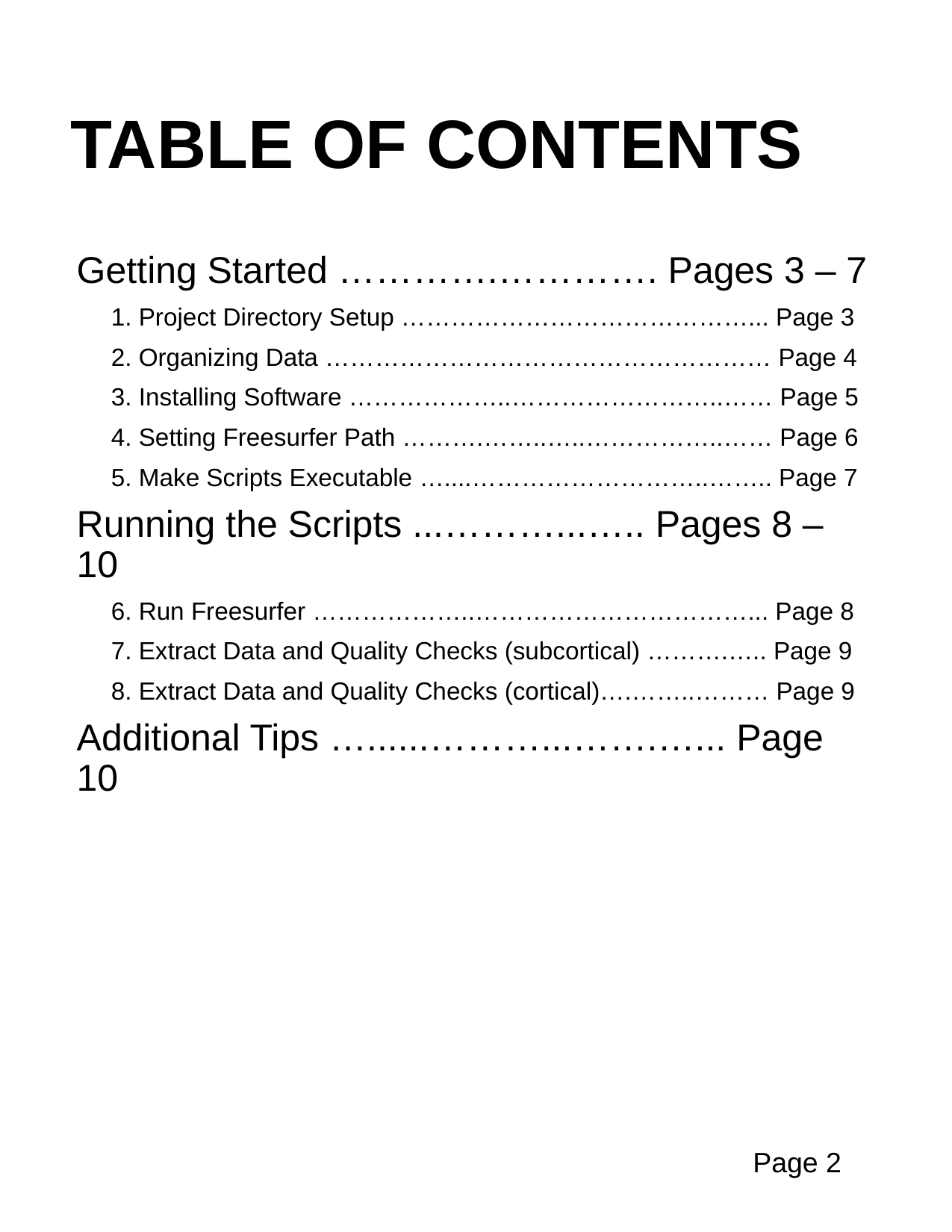

# TABLE OF CONTENTS
Getting Started ………….…………. Pages 3 – 7
     1. Project Directory Setup ……………………………………... Page 3
     2. Organizing Data ……………………………………………… Page 4
     3. Installing Software ………………..……………………..…… Page 5
     4. Setting Freesurfer Path ……….……..…..……………..…… Page 6
     5. Make Scripts Executable …....………………………..…….. Page 7
Running the Scripts ...………...….. Pages 8 – 10
     6. Run Freesurfer ………………..……………………………... Page 8
     7. Extract Data and Quality Checks (subcortical) ……….….. Page 9
     8. Extract Data and Quality Checks (cortical)….……..……… Page 9
Additional Tips …......………...…….…... Page 10

Page 2